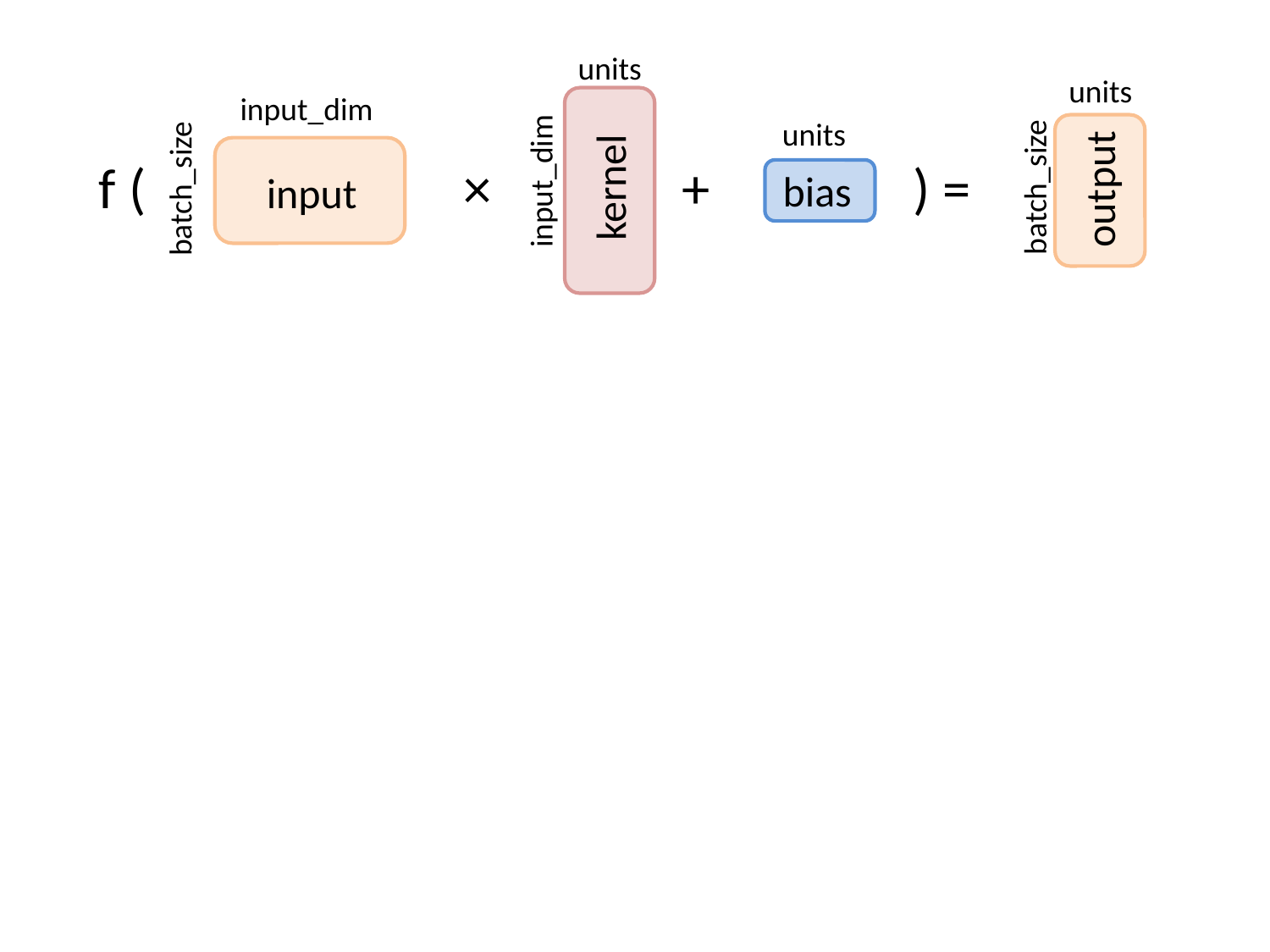

units
units
input_dim

units

f (                         ×               +                ) =
kernel
input_dim
output
bias

input
batch_size
batch_size